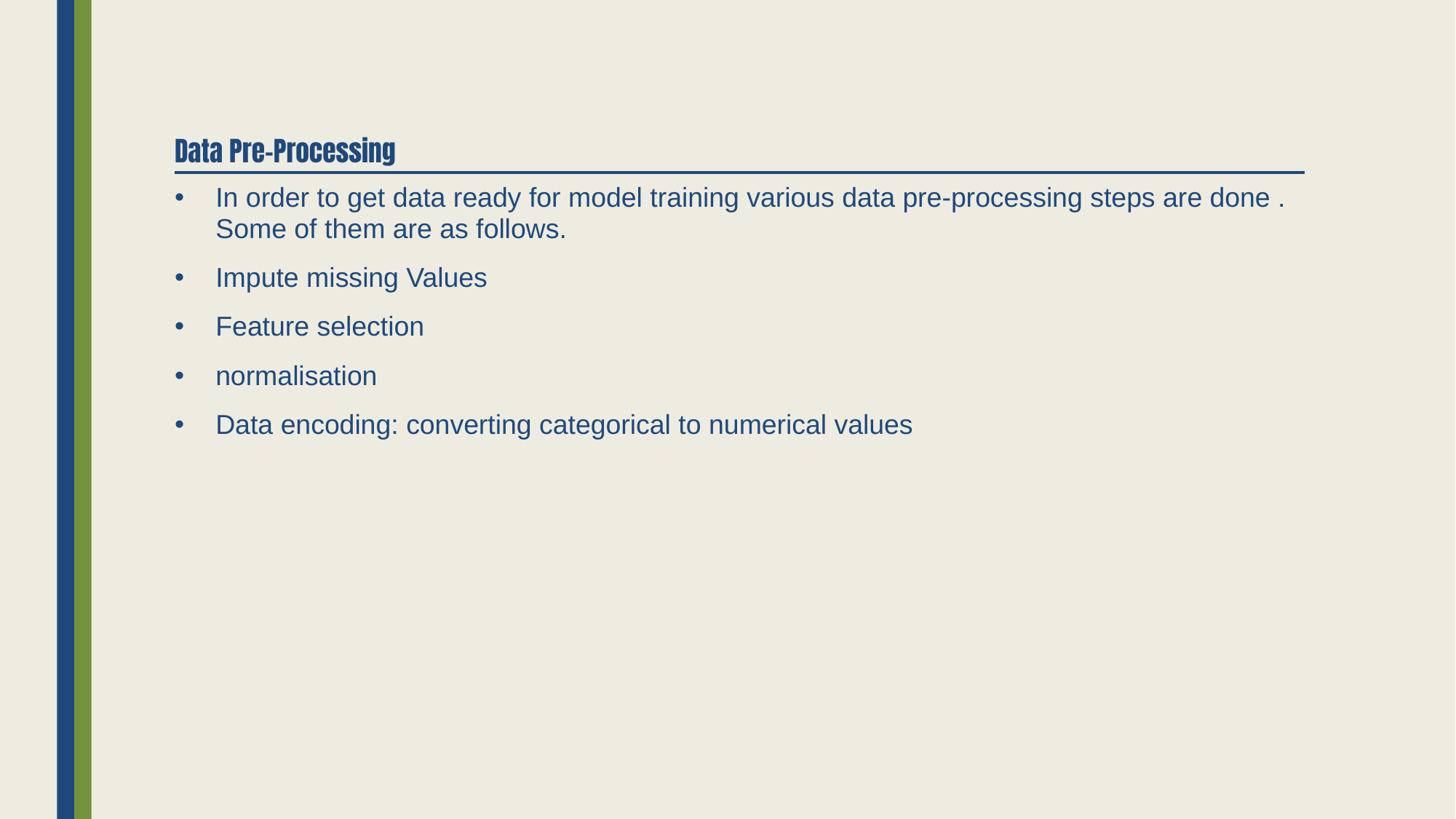

# Data Pre-Processing
In order to get data ready for model training various data pre-processing steps are done . Some of them are as follows.
Impute missing Values
Feature selection
normalisation
Data encoding: converting categorical to numerical values